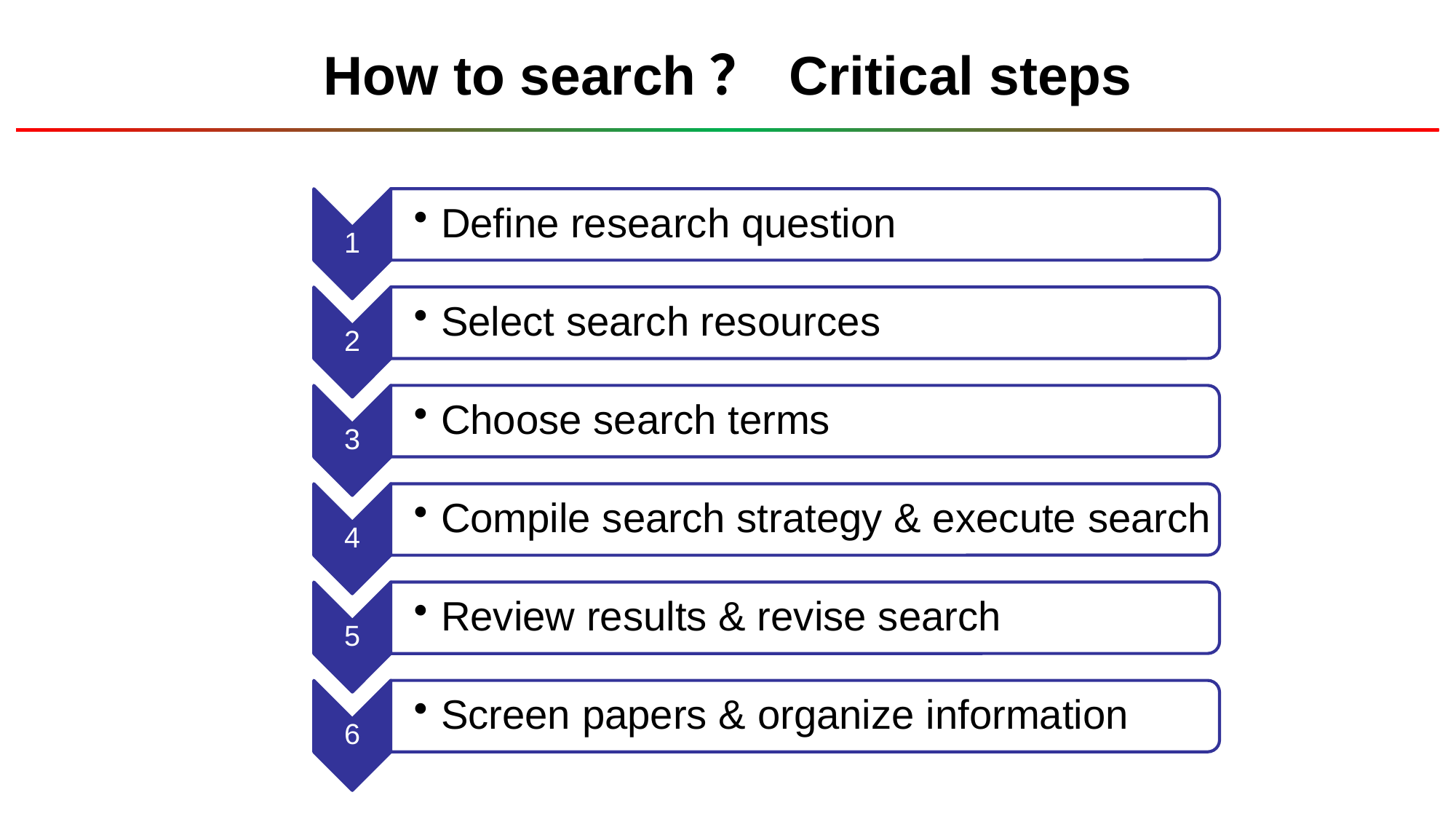

# How to search？ Critical steps
1
Define research question
2
Select search resources
3
Choose search terms
4
Compile search strategy & execute search
5
Review results & revise search
6
Screen papers & organize information